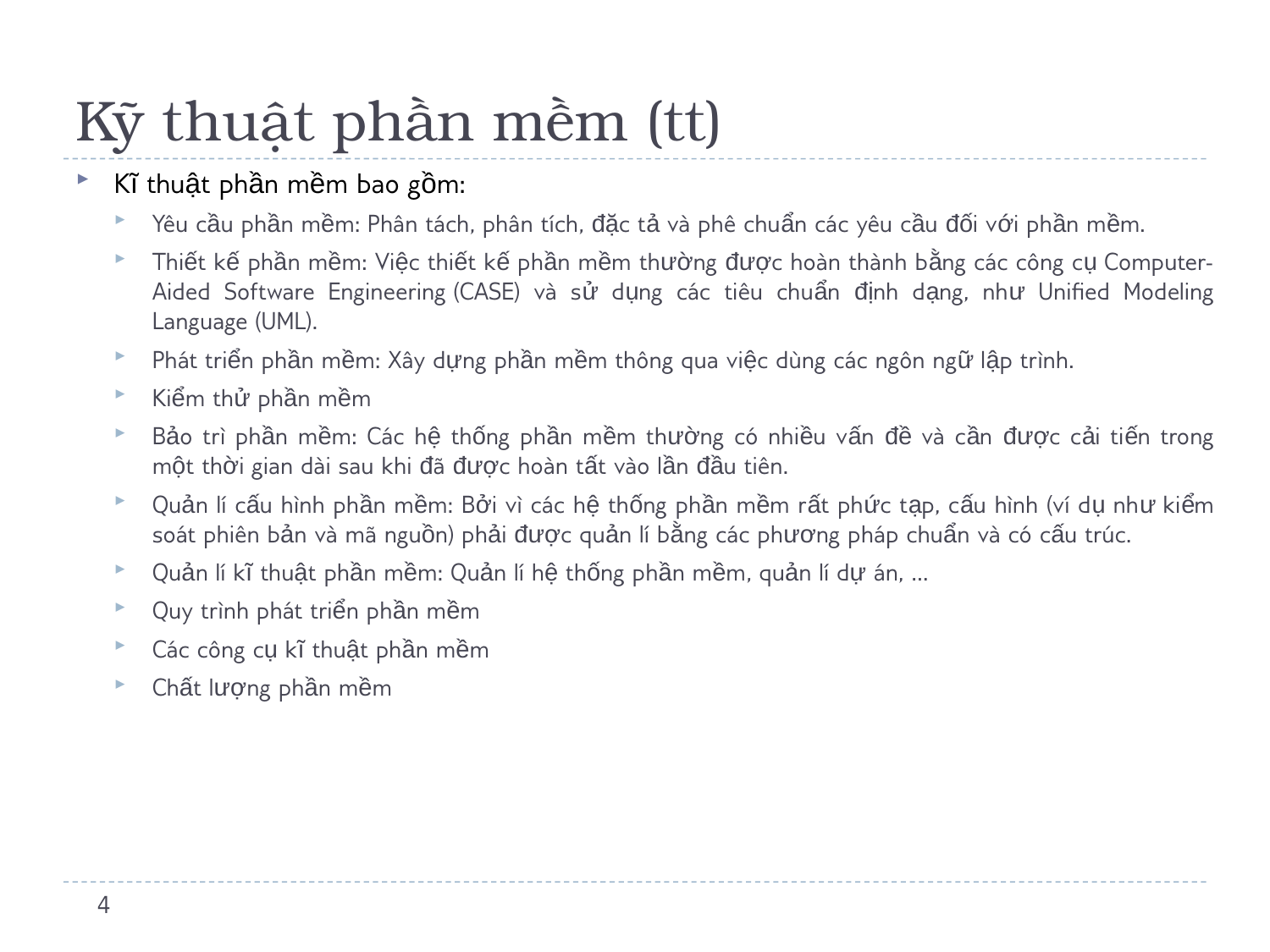

# Kỹ thuật phần mềm (tt)
Kĩ thuật phần mềm bao gồm:
Yêu cầu phần mềm: Phân tách, phân tích, đặc tả và phê chuẩn các yêu cầu đối với phần mềm.
Thiết kế phần mềm: Việc thiết kế phần mềm thường được hoàn thành bằng các công cụ Computer-Aided Software Engineering (CASE) và sử dụng các tiêu chuẩn định dạng, như Unified Modeling Language (UML).
Phát triển phần mềm: Xây dựng phần mềm thông qua việc dùng các ngôn ngữ lập trình.
Kiểm thử phần mềm
Bảo trì phần mềm: Các hệ thống phần mềm thường có nhiều vấn đề và cần được cải tiến trong một thời gian dài sau khi đã được hoàn tất vào lần đầu tiên.
Quản lí cấu hình phần mềm: Bởi vì các hệ thống phần mềm rất phức tạp, cấu hình (ví dụ như kiểm soát phiên bản và mã nguồn) phải được quản lí bằng các phương pháp chuẩn và có cấu trúc.
Quản lí kĩ thuật phần mềm: Quản lí hệ thống phần mềm, quản lí dự án, …
Quy trình phát triển phần mềm
Các công cụ kĩ thuật phần mềm
Chất lượng phần mềm

4